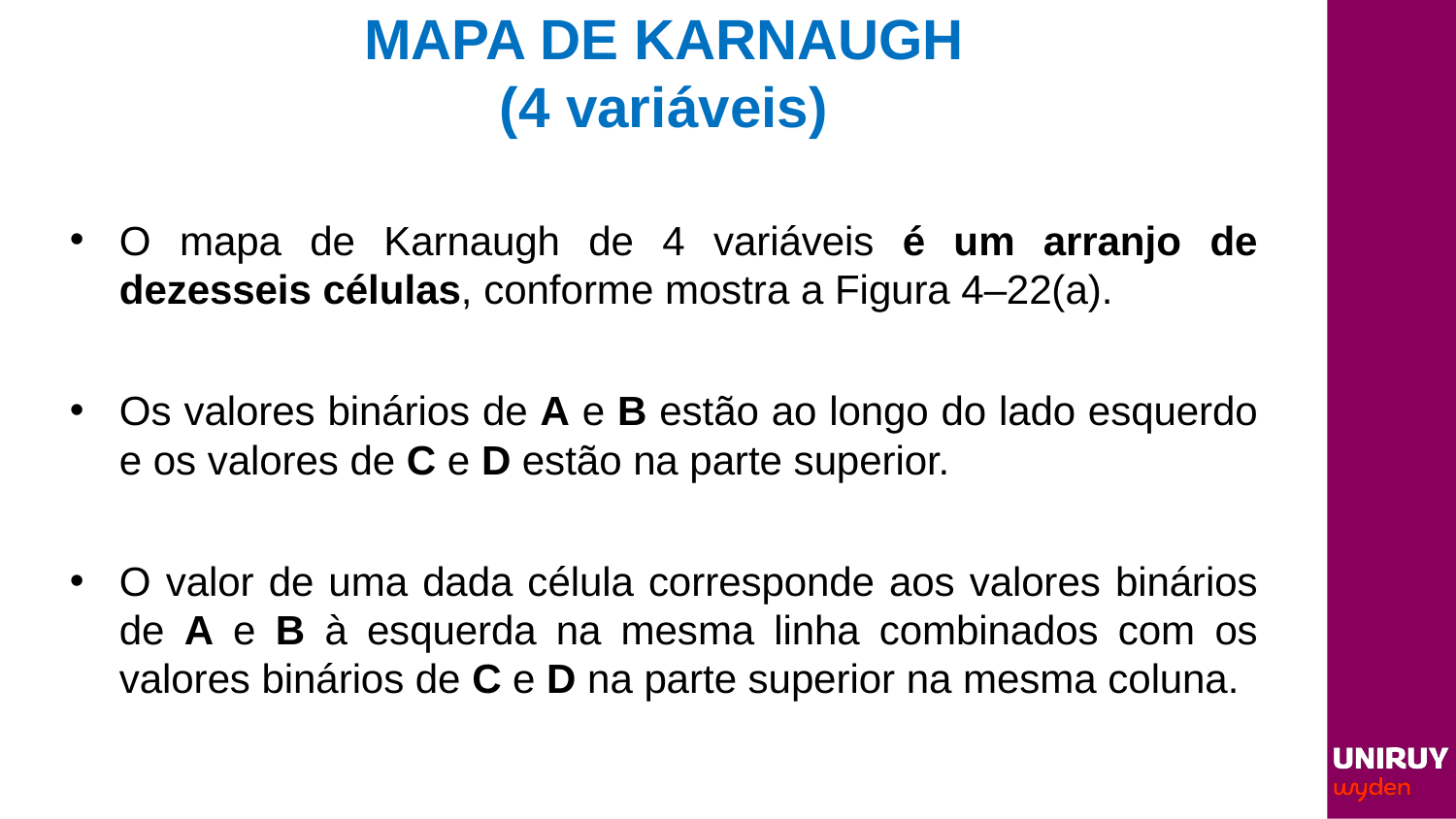

# MAPA DE KARNAUGH (4 variáveis)
O mapa de Karnaugh de 4 variáveis é um arranjo de dezesseis células, conforme mostra a Figura 4–22(a).

Os valores binários de A e B estão ao longo do lado esquerdo e os valores de C e D estão na parte superior.

O valor de uma dada célula corresponde aos valores binários de A e B à esquerda na mesma linha combinados com os valores binários de C e D na parte superior na mesma coluna.